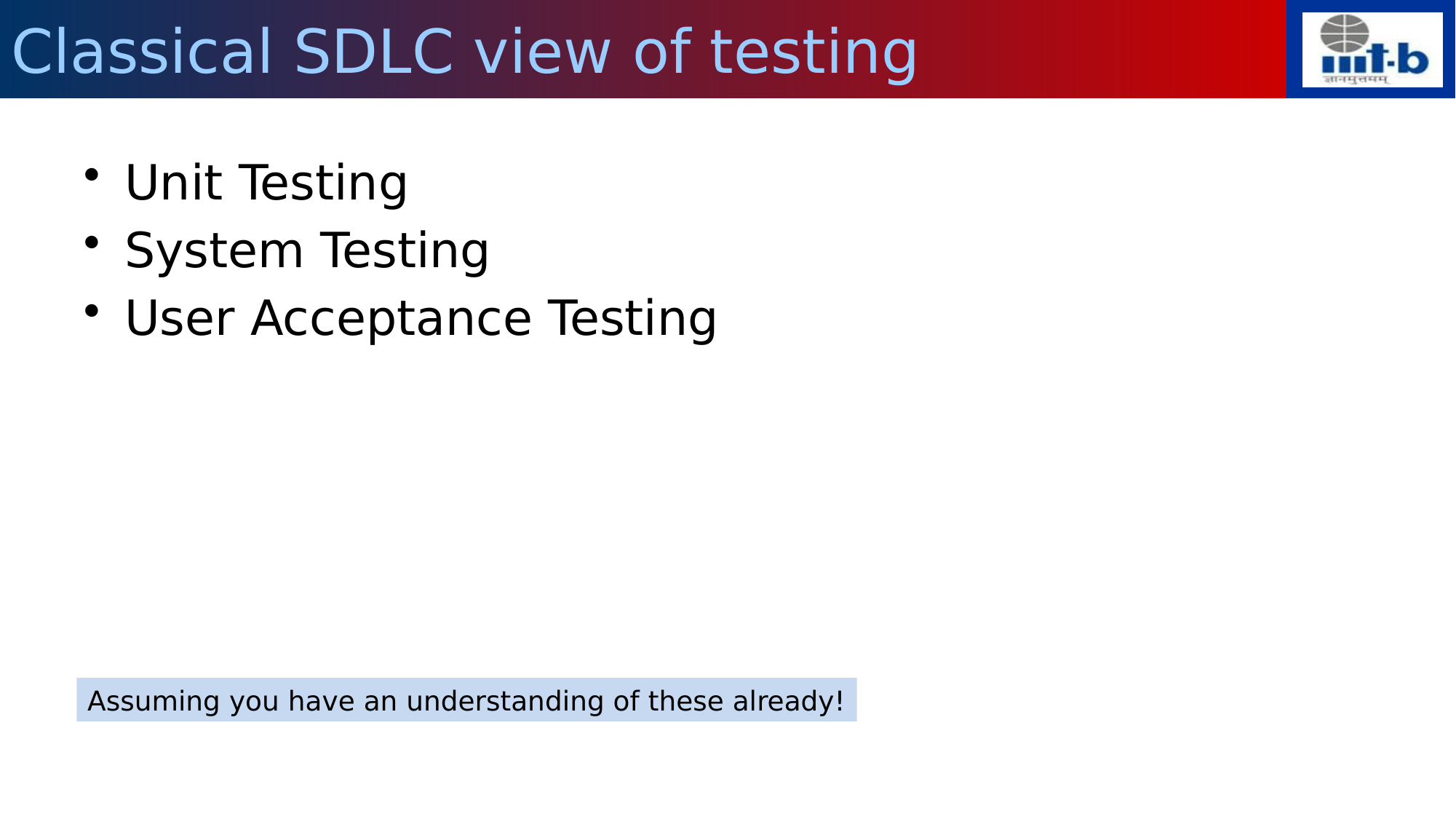

# Classical SDLC view of testing
Unit Testing
System Testing
User Acceptance Testing
Assuming you have an understanding of these already!